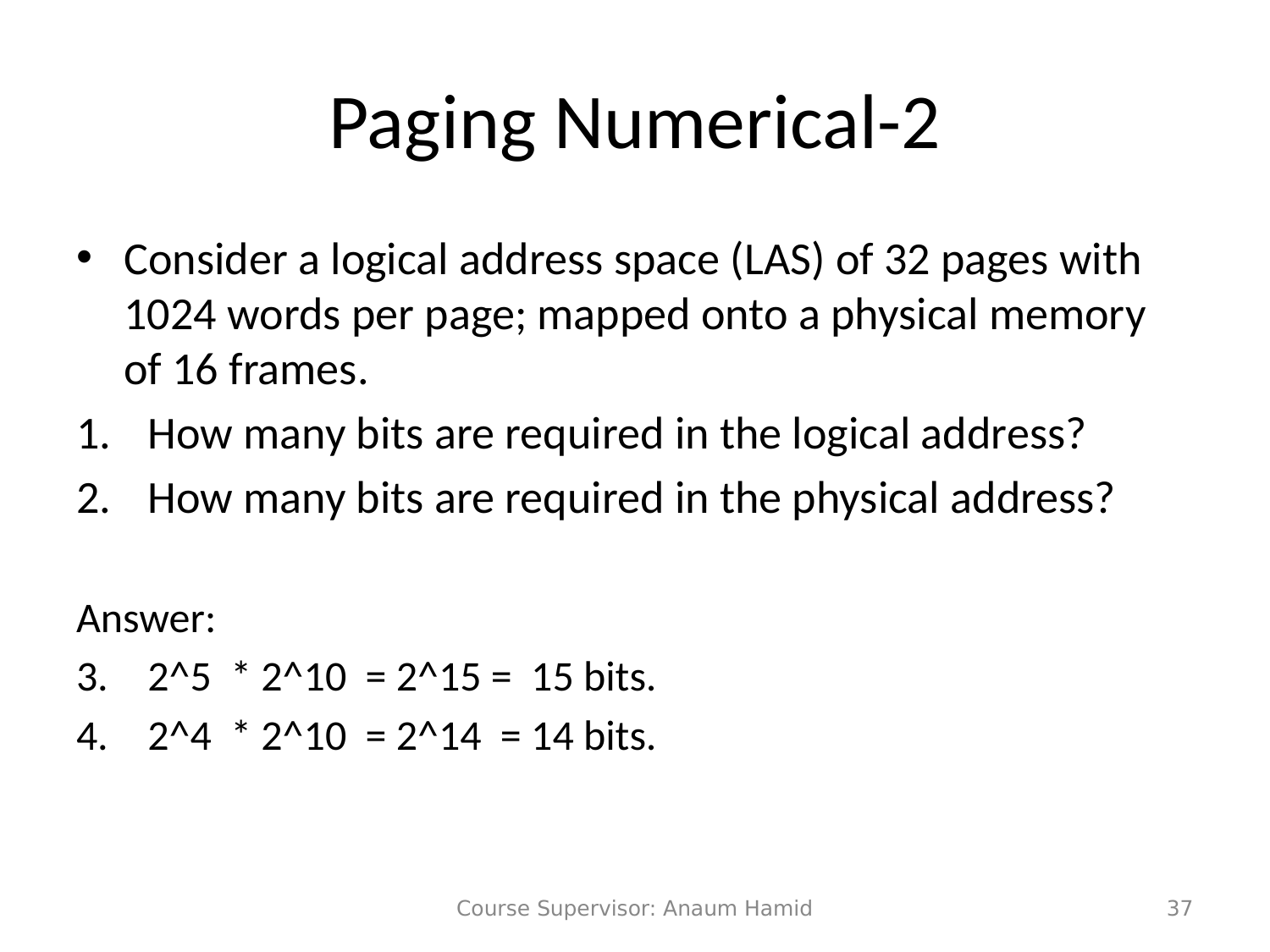

# Paging Numerical-2
Consider a logical address space (LAS) of 32 pages with 1024 words per page; mapped onto a physical memory of 16 frames.
How many bits are required in the logical address?
How many bits are required in the physical address?

Answer:
2^5  * 2^10  = 2^15 =  15 bits.
2^4  * 2^10  = 2^14  = 14 bits.
Course Supervisor: Anaum Hamid
37